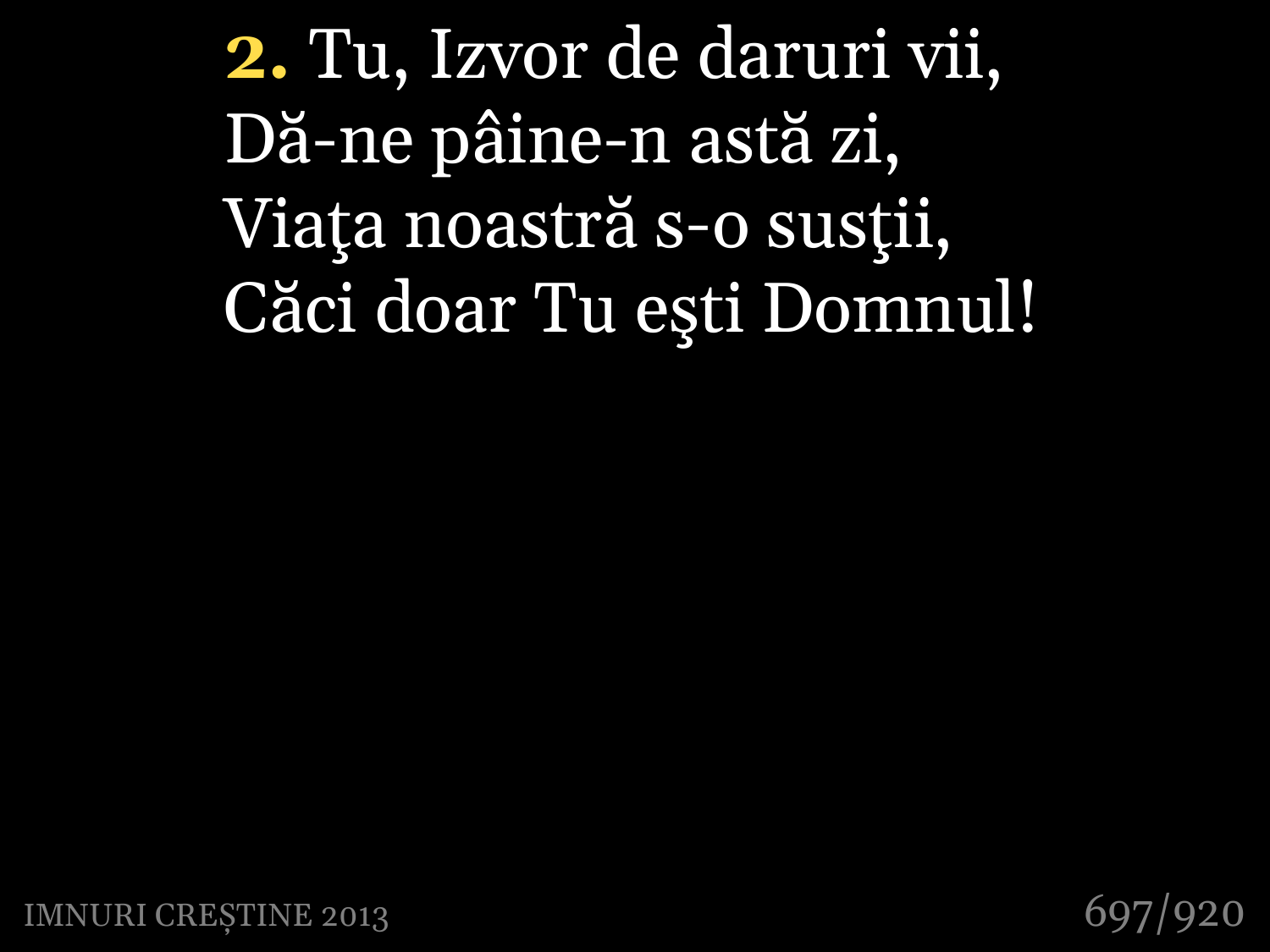

2. Tu, Izvor de daruri vii,
Dă-ne pâine-n astă zi,
Viaţa noastră s-o susţii,
Căci doar Tu eşti Domnul!
697/920
IMNURI CREȘTINE 2013